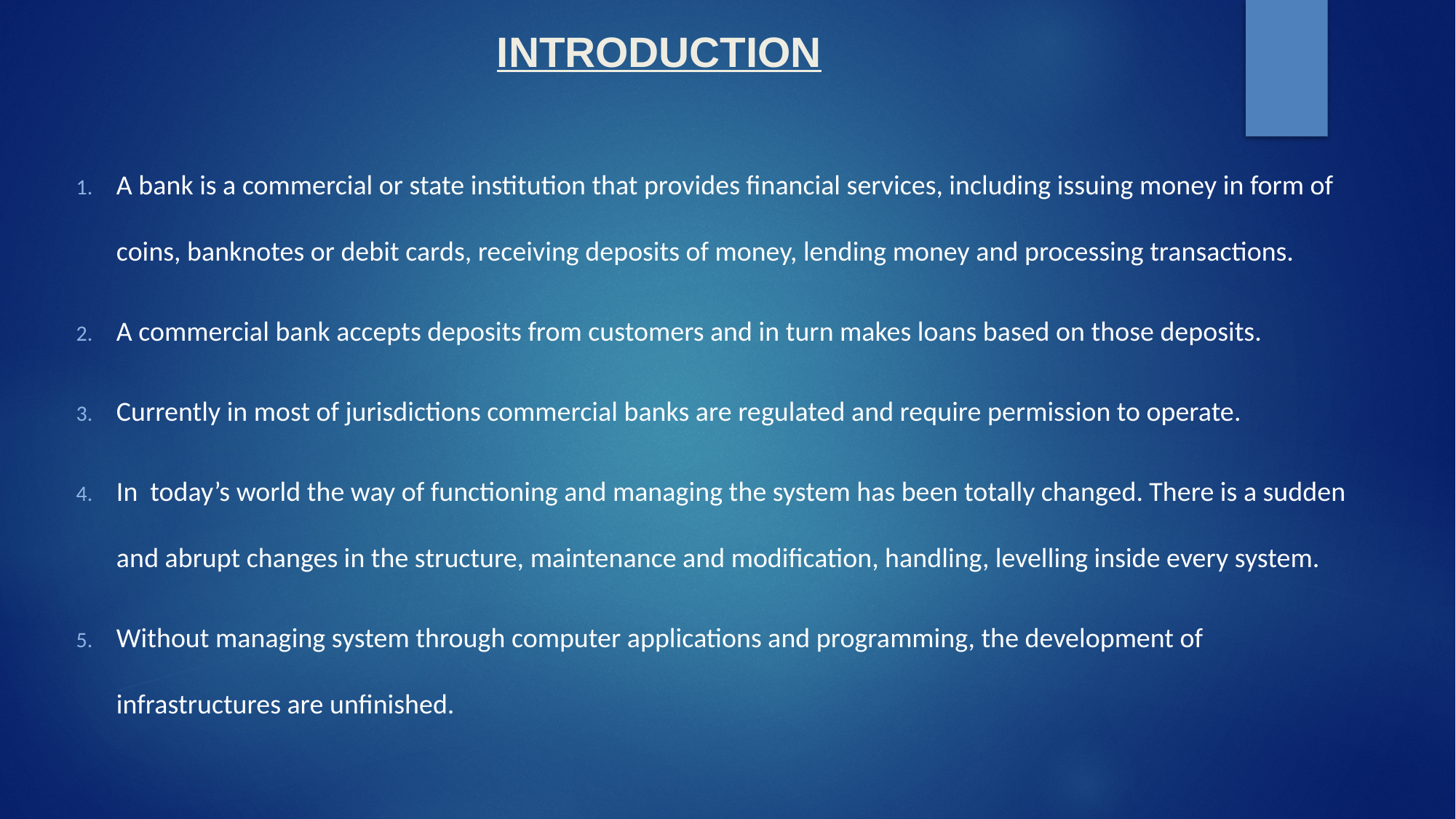

# INTRODUCTION

A bank is a commercial or state institution that provides financial services, including issuing money in form of coins, banknotes or debit cards, receiving deposits of money, lending money and processing transactions.
A commercial bank accepts deposits from customers and in turn makes loans based on those deposits.
Currently in most of jurisdictions commercial banks are regulated and require permission to operate.
In  today’s world the way of functioning and managing the system has been totally changed. There is a sudden and abrupt changes in the structure, maintenance and modification, handling, levelling inside every system.
Without managing system through computer applications and programming, the development of infrastructures are unfinished.